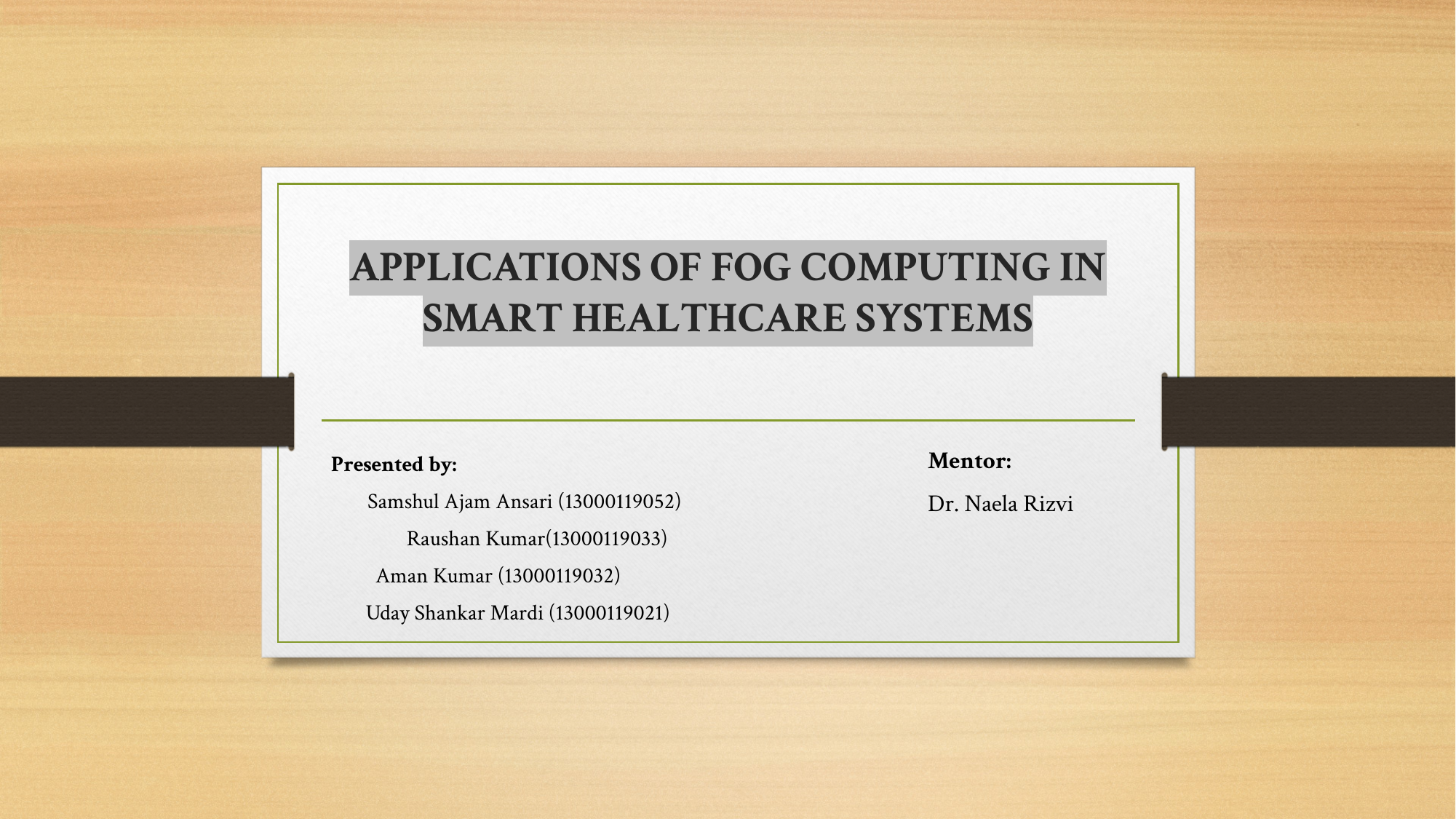

# APPLICATIONS OF FOG COMPUTING IN SMART HEALTHCARE SYSTEMS
Mentor:
Dr. Naela Rizvi
Presented by:
        Samshul Ajam Ansari (13000119052)
	Raushan Kumar(13000119033)
         Aman Kumar (13000119032)
       Uday Shankar Mardi (13000119021)